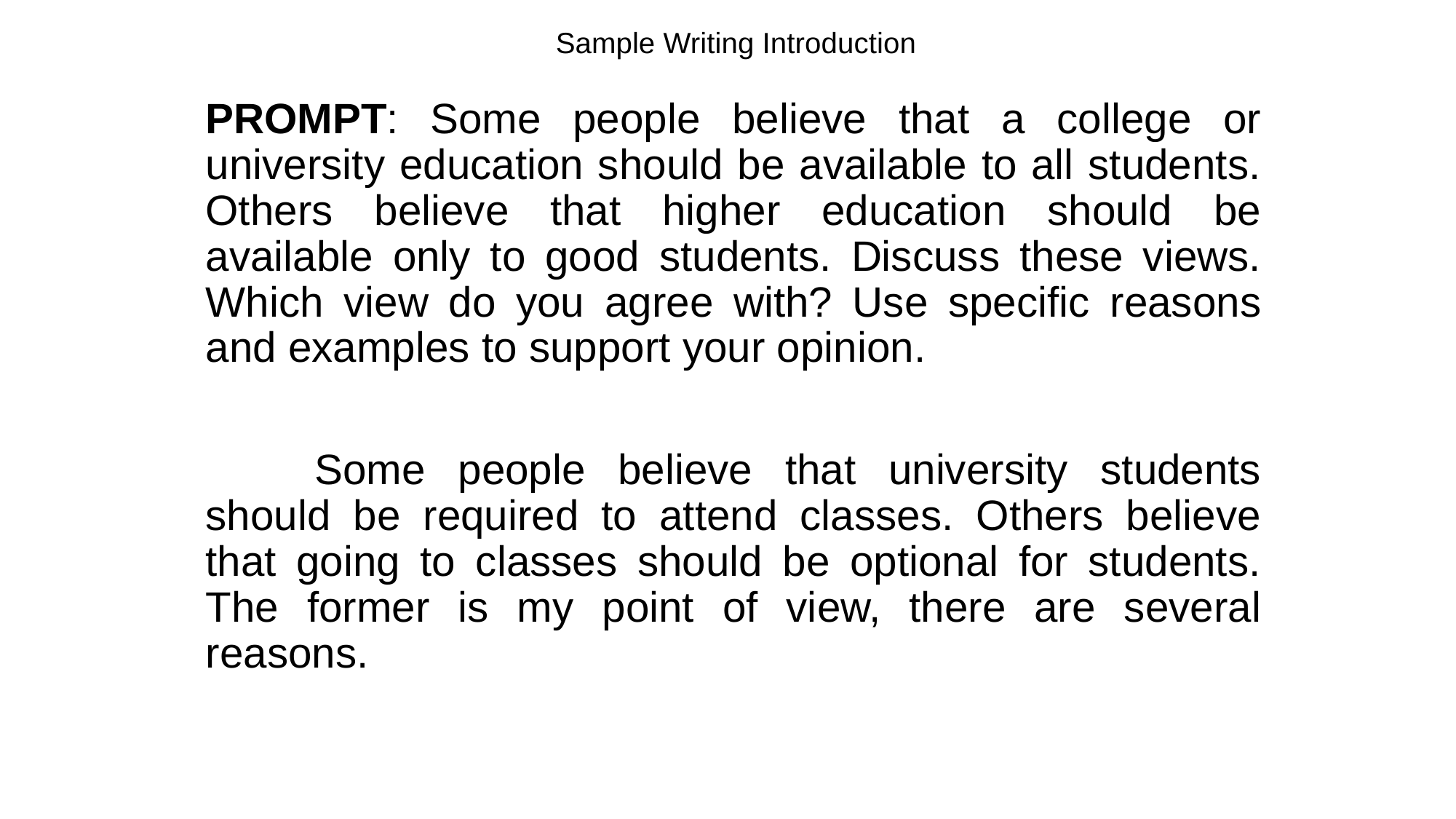

# Sample Writing Introduction
PROMPT: Some people believe that a college or university education should be available to all students. Others believe that higher education should be available only to good students. Discuss these views. Which view do you agree with? Use specific reasons and examples to support your opinion.

	Some people believe that university students should be required to attend classes. Others believe that going to classes should be optional for students. The former is my point of view, there are several reasons.